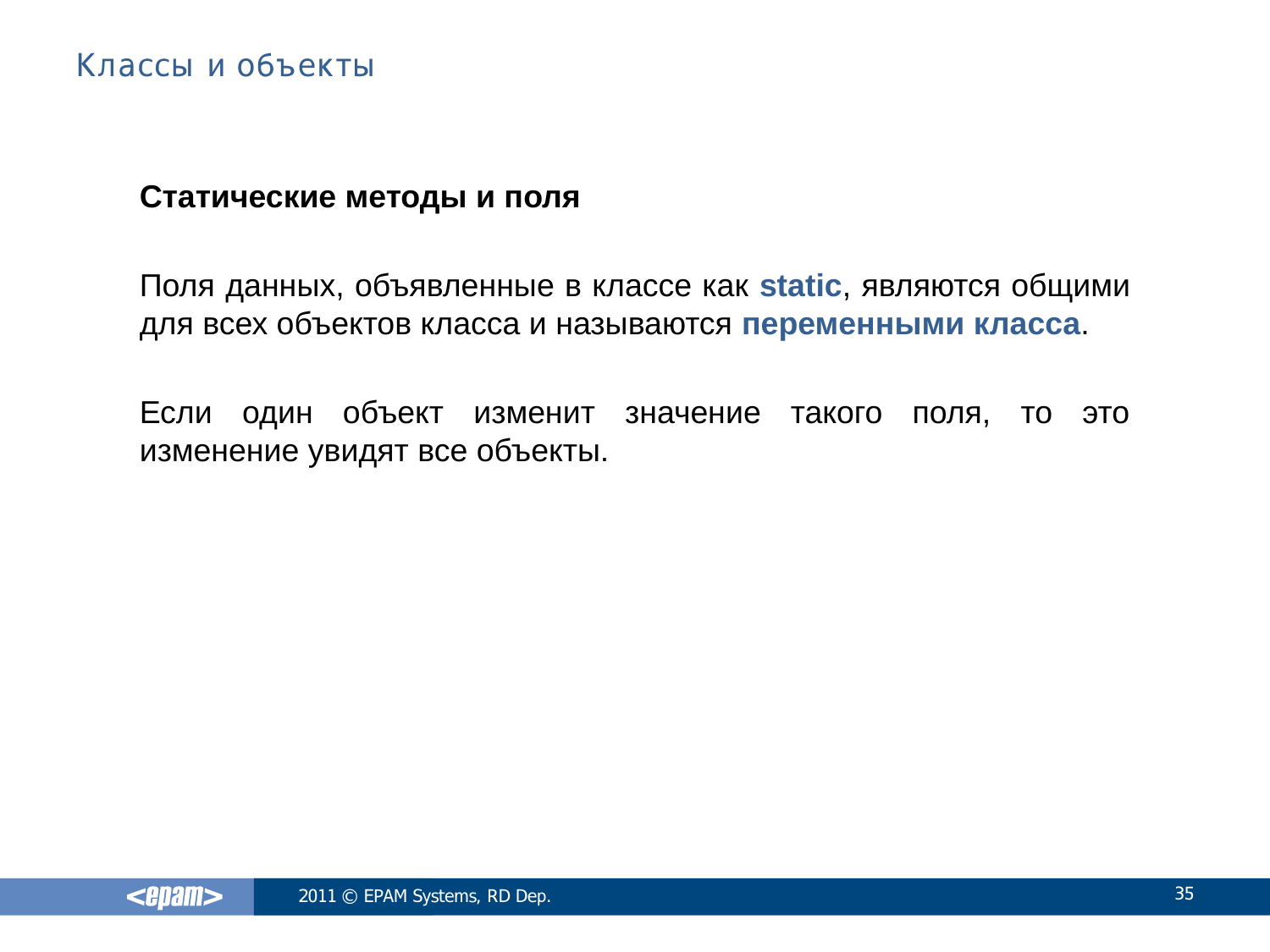

# Классы и объекты
Статические методы и поля

Поля данных, объявленные в классе как static, являются общими для всех объектов класса и называются переменными класса.

Если один объект изменит значение такого поля, то это изменение увидят все объекты.

35
2011 © EPAM Systems, RD Dep.